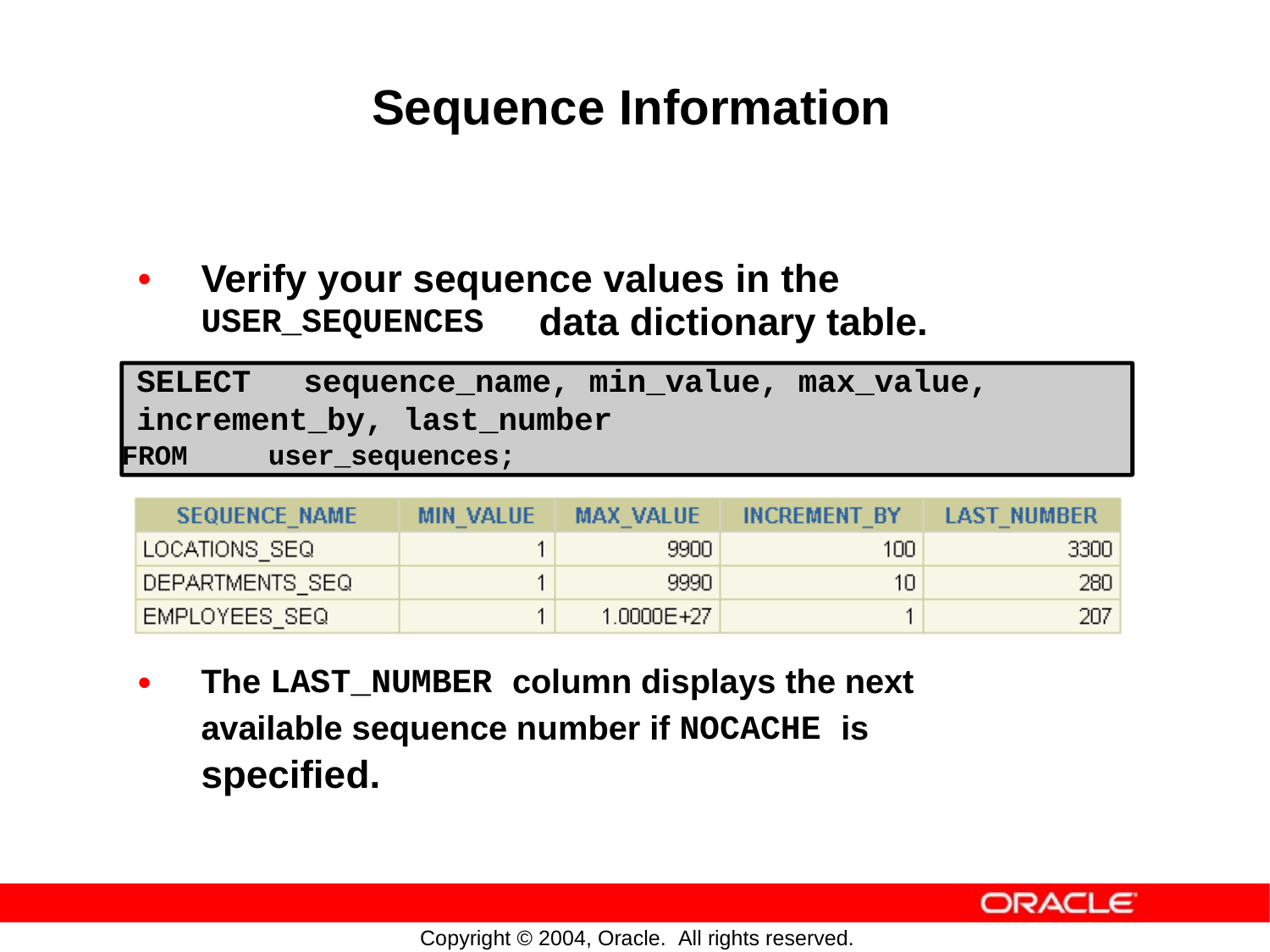

Sequence Information
•
Verify your sequence values in the
data
dictionary
table.
USER_SEQUENCES

SELECT  sequence_name, min_value, max_value,
increment_by, last_number
FROM    user_sequences;

•
The LAST_NUMBER column displays the next
available sequence number if NOCACHE is
specified.

Copyright © 2004, Oracle.  All rights reserved.